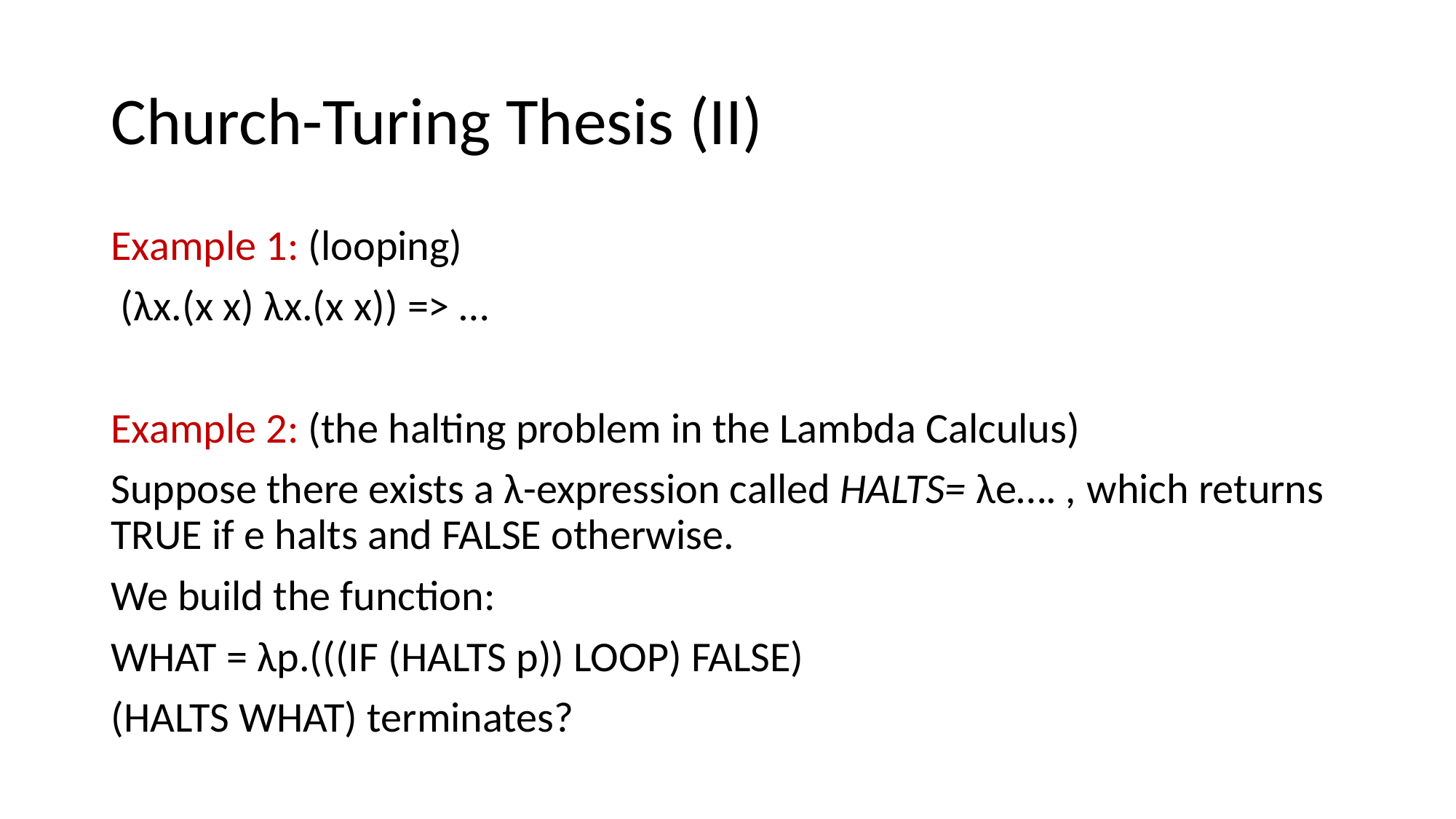

# Church-Turing Thesis (II)
Example 1: (looping)
 (λx.(x x) λx.(x x)) => …

Example 2: (the halting problem in the Lambda Calculus)
Suppose there exists a λ-expression called HALTS= λe…. , which returns TRUE if e halts and FALSE otherwise.
We build the function:
WHAT = λp.(((IF (HALTS p)) LOOP) FALSE)
(HALTS WHAT) terminates?